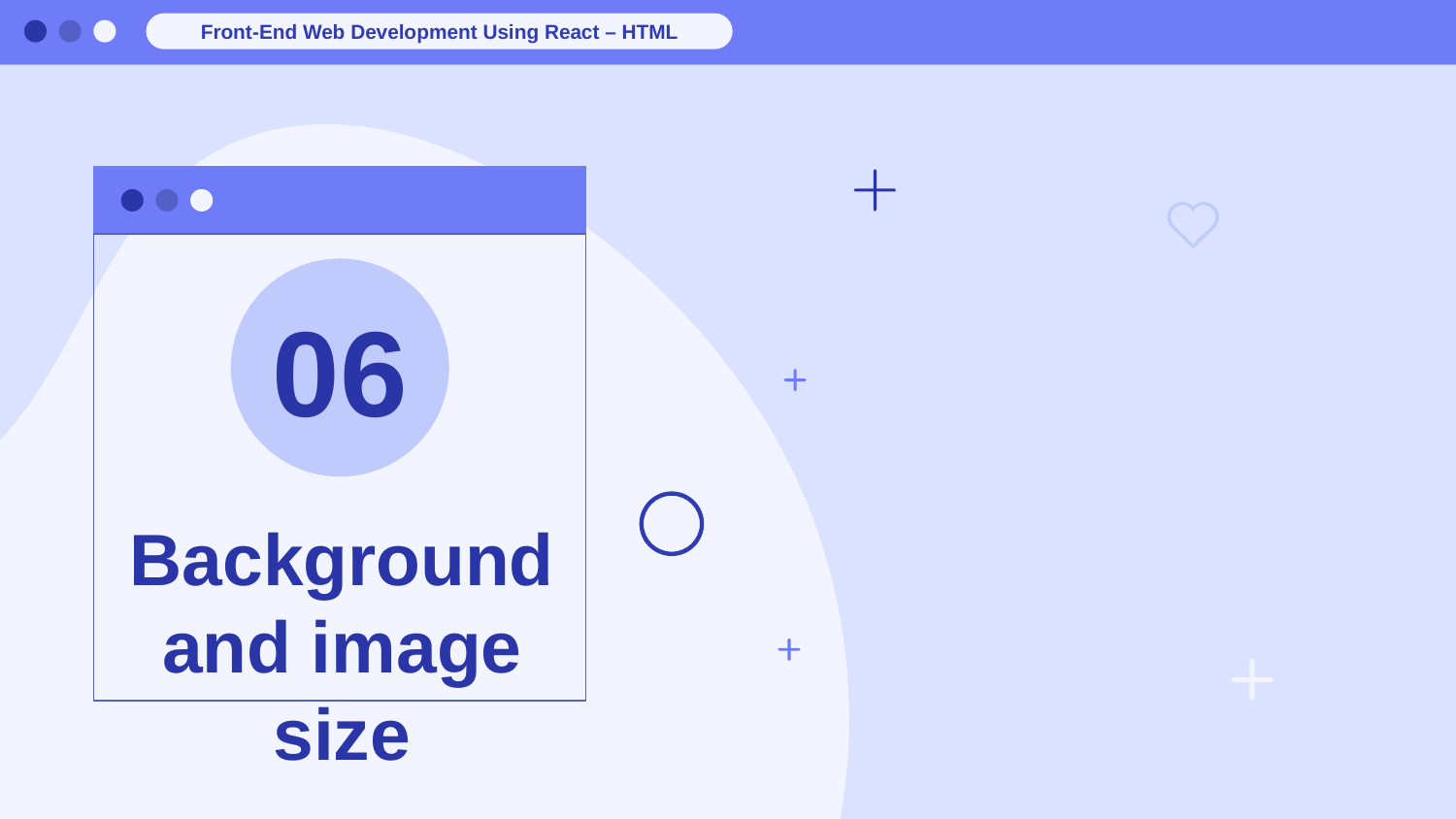

Front-End Web Development Using React – HTML

06
# Background and image size